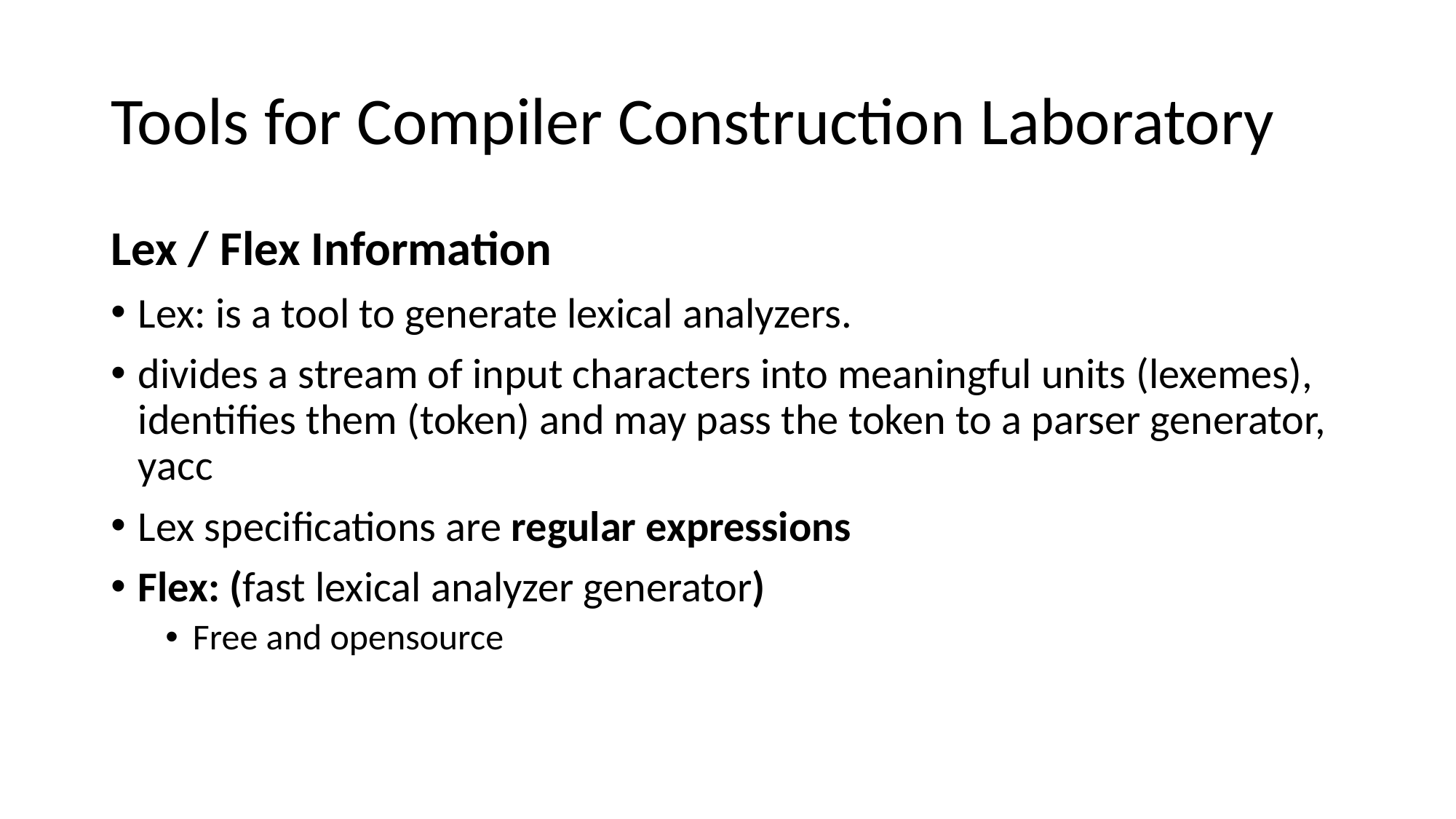

# Tools for Compiler Construction Laboratory
Lex / Flex Information
Lex: is a tool to generate lexical analyzers.
divides a stream of input characters into meaningful units (lexemes), identifies them (token) and may pass the token to a parser generator, yacc
Lex specifications are regular expressions
Flex: (fast lexical analyzer generator)
Free and opensource